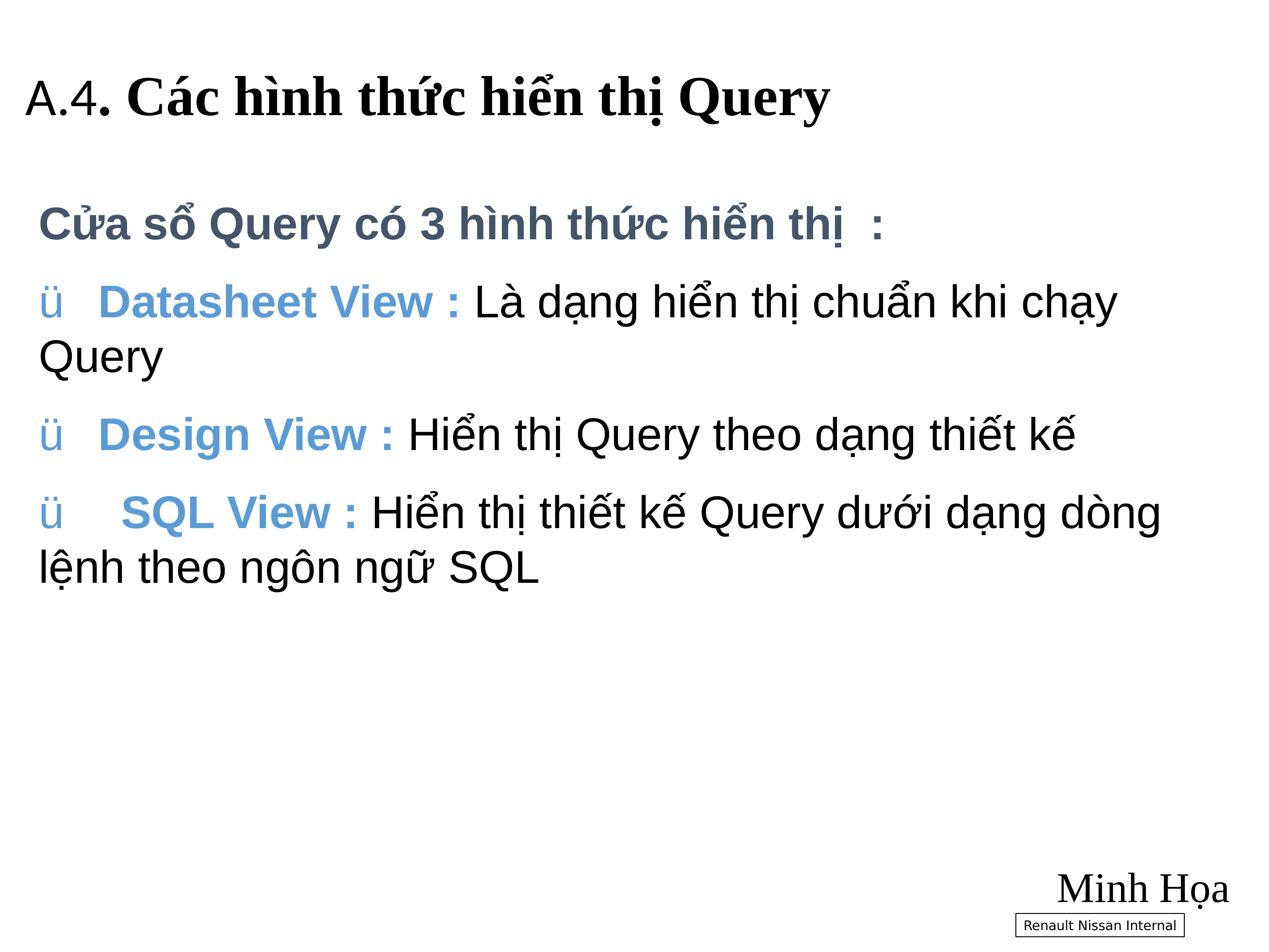

# A.4. Các hình thức hiển thị Query
Cửa sổ Query có 3 hình thức hiển thị  :
ü   Datasheet View : Là dạng hiển thị chuẩn khi chạy Query
ü   Design View : Hiển thị Query theo dạng thiết kế
ü     SQL View : Hiển thị thiết kế Query dưới dạng dòng lệnh theo ngôn ngữ SQL
Minh Họa